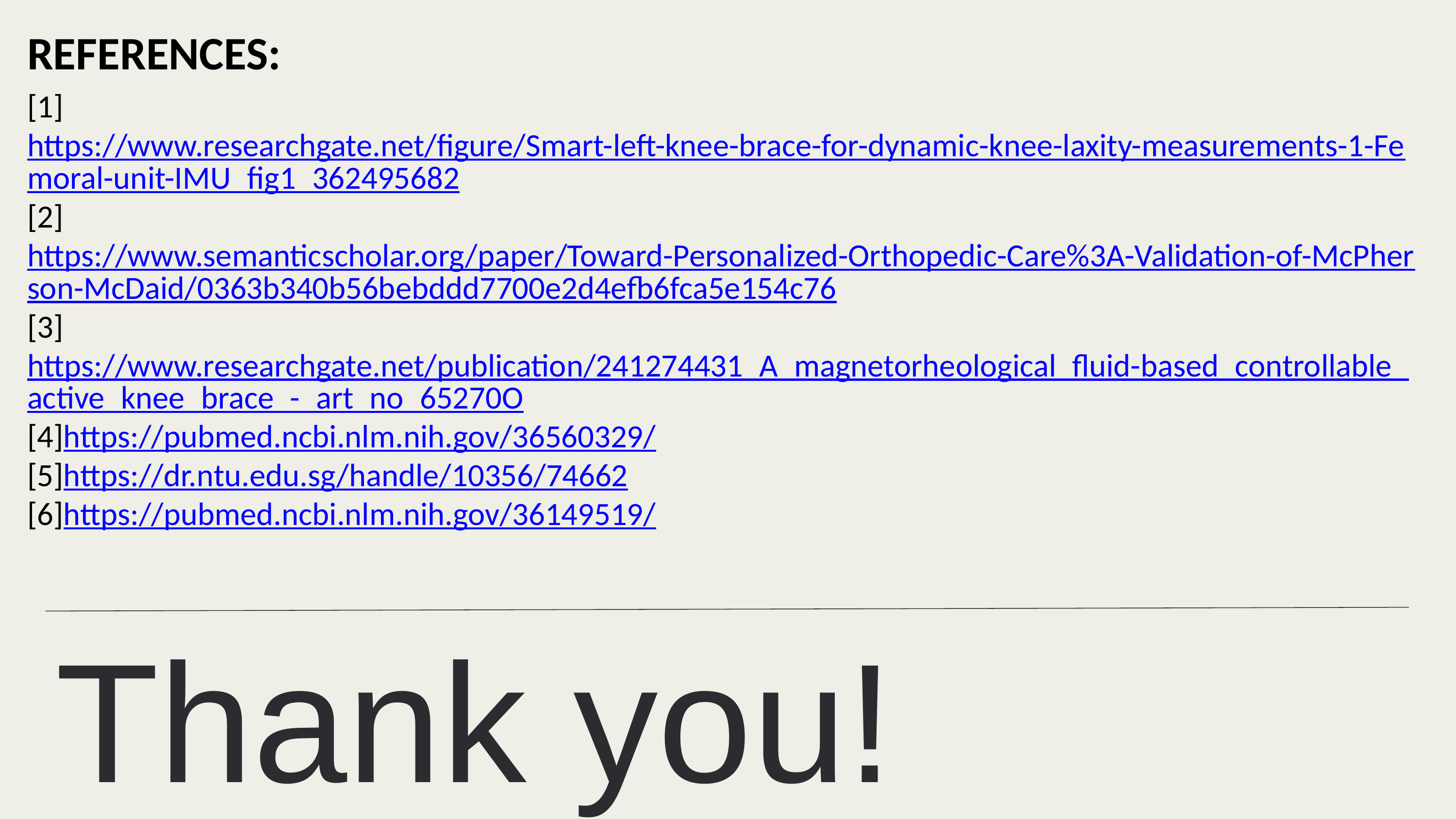

REFERENCES:

[1]https://www.researchgate.net/figure/Smart-left-knee-brace-for-dynamic-knee-laxity-measurements-1-Femoral-unit-IMU_fig1_362495682
[2]https://www.semanticscholar.org/paper/Toward-Personalized-Orthopedic-Care%3A-Validation-of-McPherson-McDaid/0363b340b56bebddd7700e2d4efb6fca5e154c76
[3]https://www.researchgate.net/publication/241274431_A_magnetorheological_fluid-based_controllable_active_knee_brace_-_art_no_65270O
[4]https://pubmed.ncbi.nlm.nih.gov/36560329/
[5]https://dr.ntu.edu.sg/handle/10356/74662
[6]https://pubmed.ncbi.nlm.nih.gov/36149519/

Thank you!